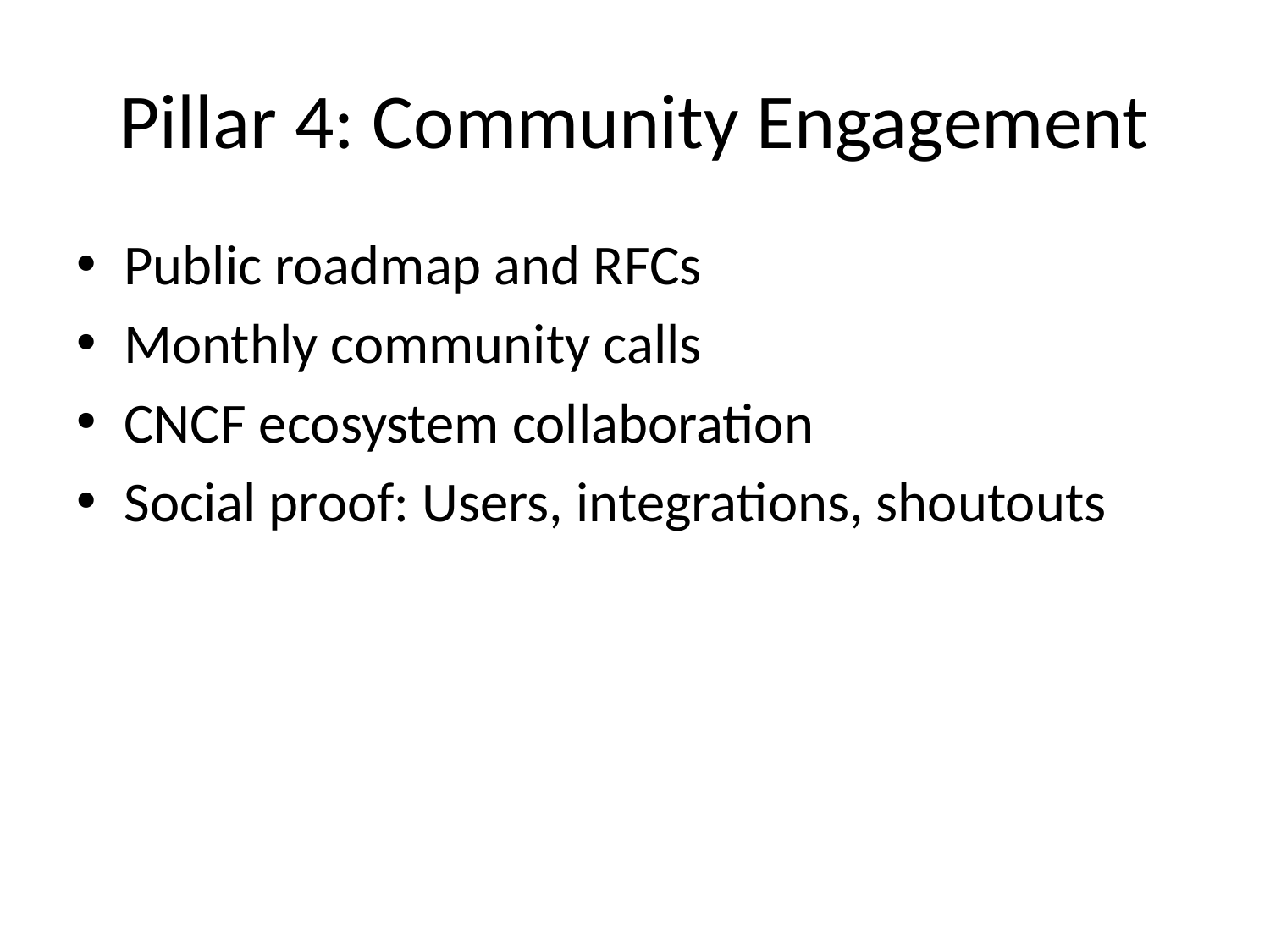

# Pillar 4: Community Engagement
Public roadmap and RFCs
Monthly community calls
CNCF ecosystem collaboration
Social proof: Users, integrations, shoutouts